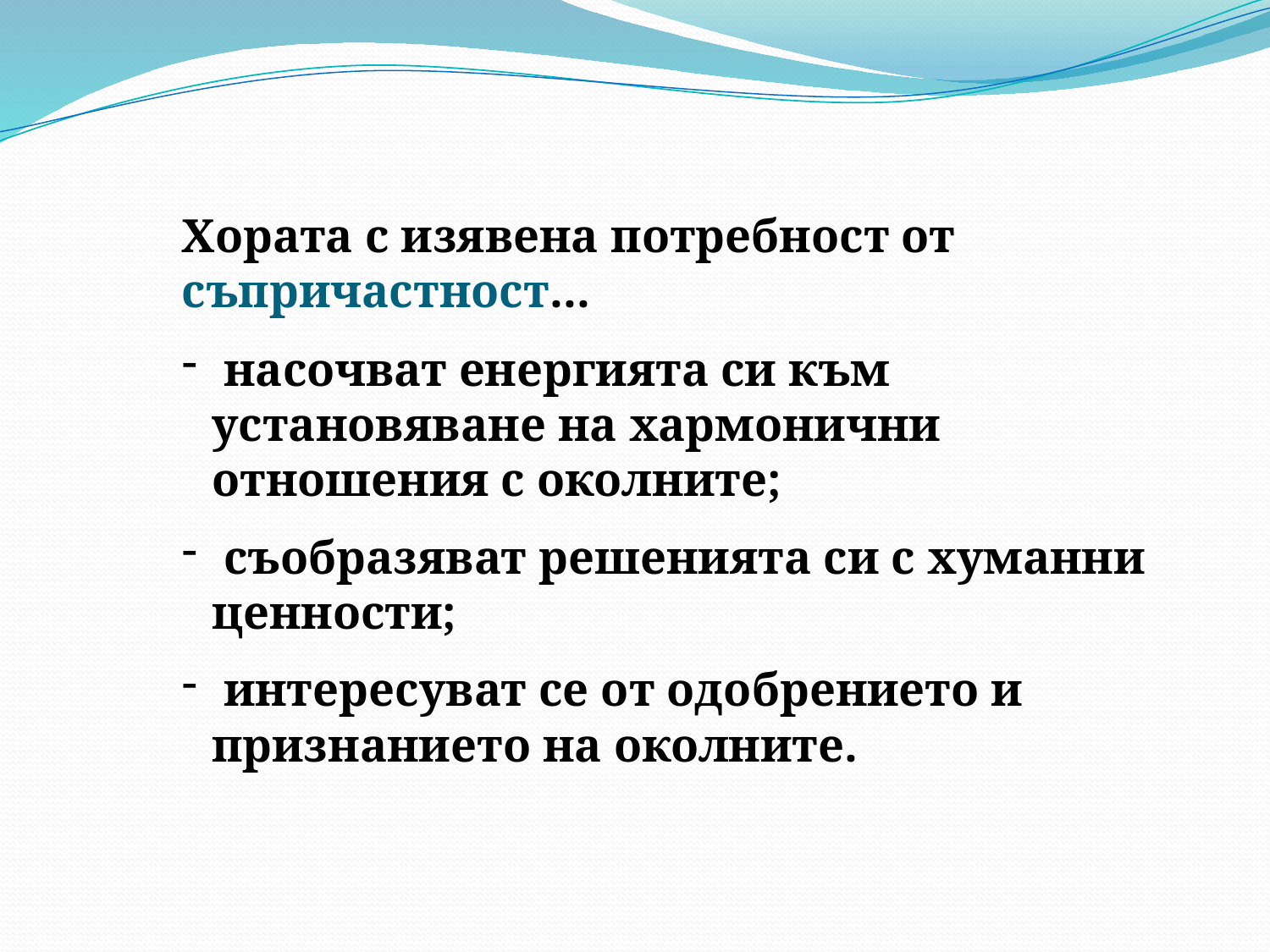

Хората с изявена потребност от съпричастност...
 насочват енергията си към установяване на хармонични отношения с околните;
 съобразяват решенията си с хуманни ценности;
 интересуват се от одобрението и признанието на околните.